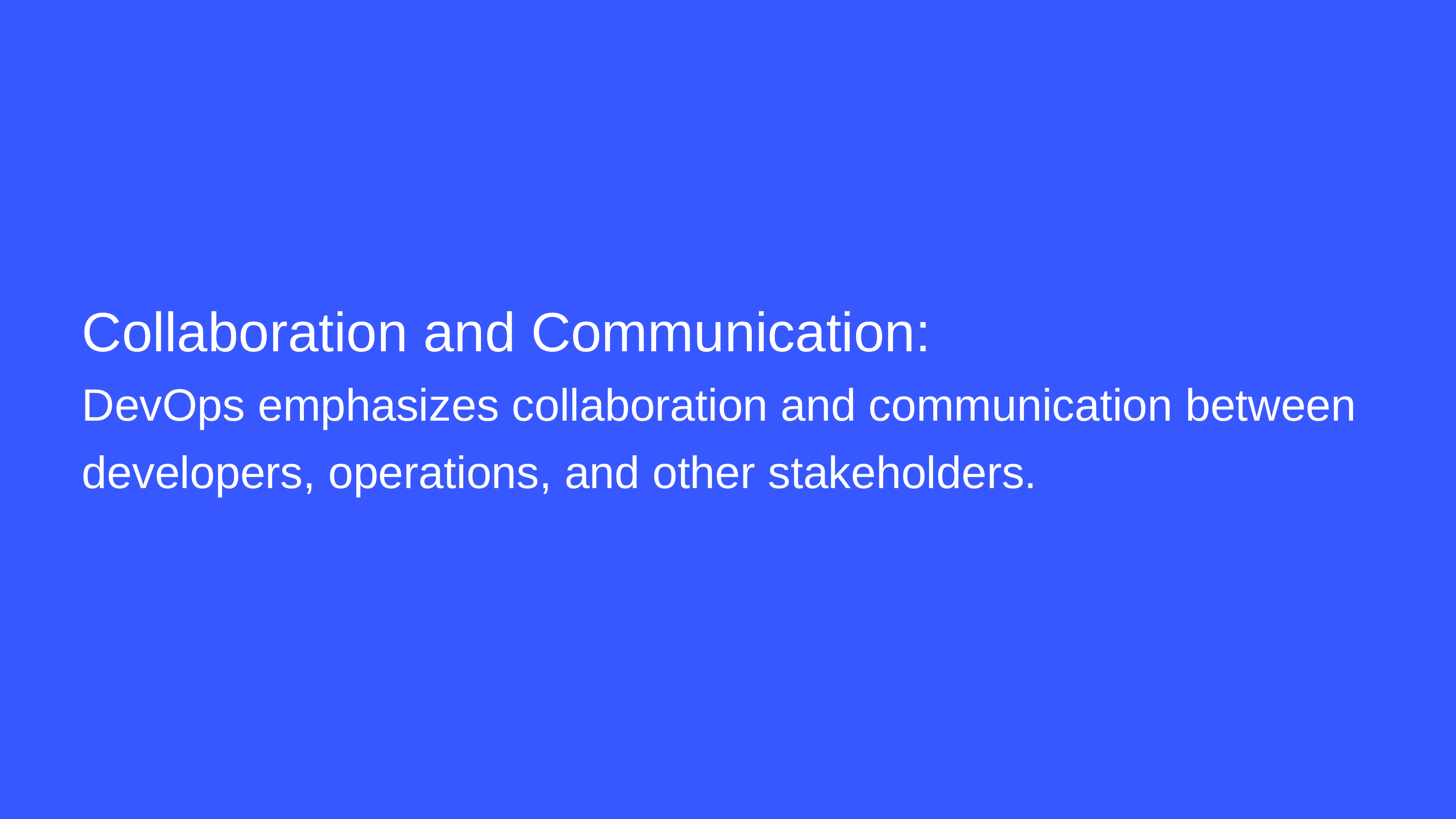

Collaboration and Communication:
DevOps emphasizes collaboration and communication between developers, operations, and other stakeholders.